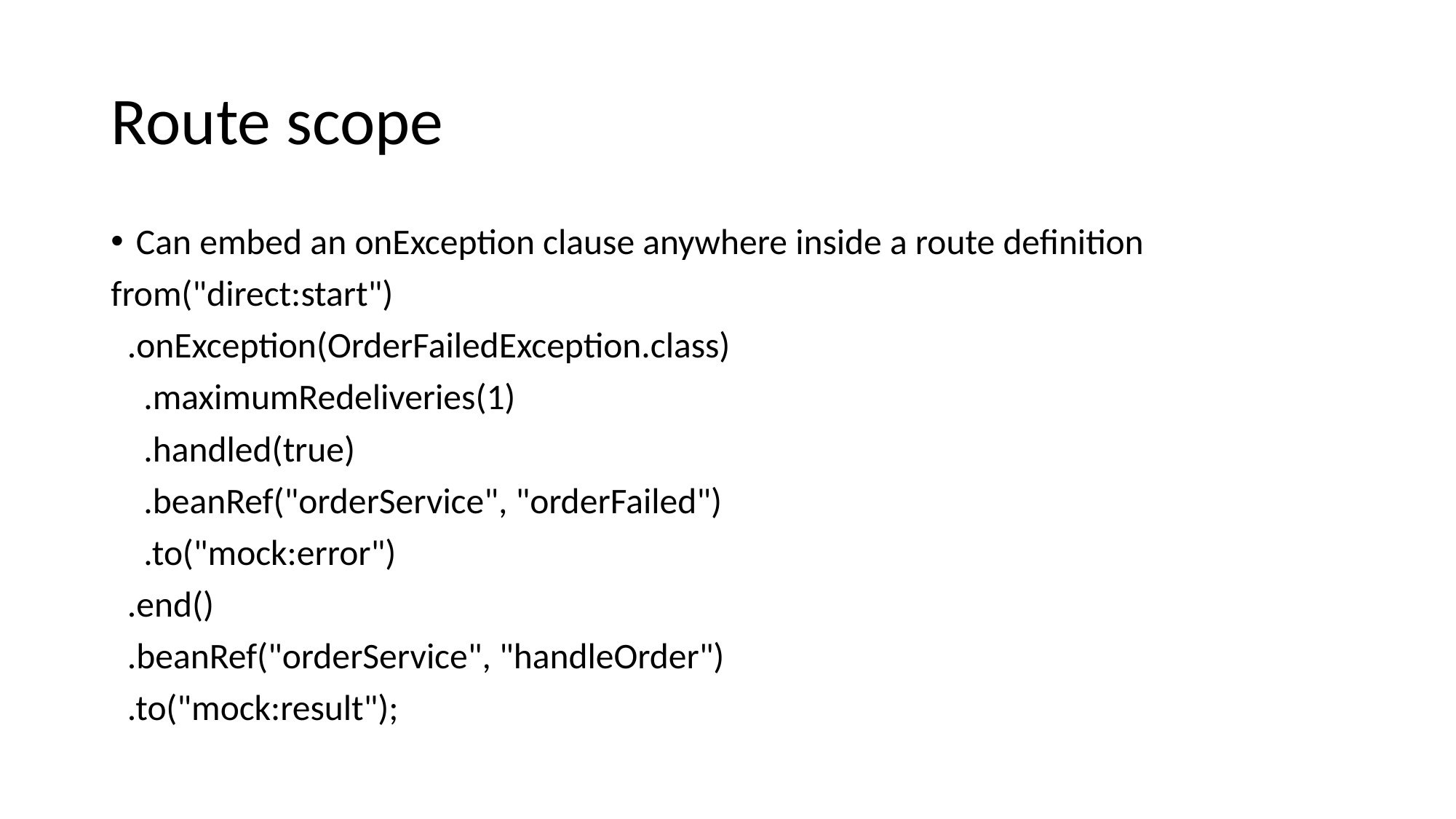

# Route scope
Can embed an onException clause anywhere inside a route definition
from("direct:start")
  .onException(OrderFailedException.class)
    .maximumRedeliveries(1)
    .handled(true)
    .beanRef("orderService", "orderFailed")
    .to("mock:error")
  .end()
  .beanRef("orderService", "handleOrder")
  .to("mock:result");